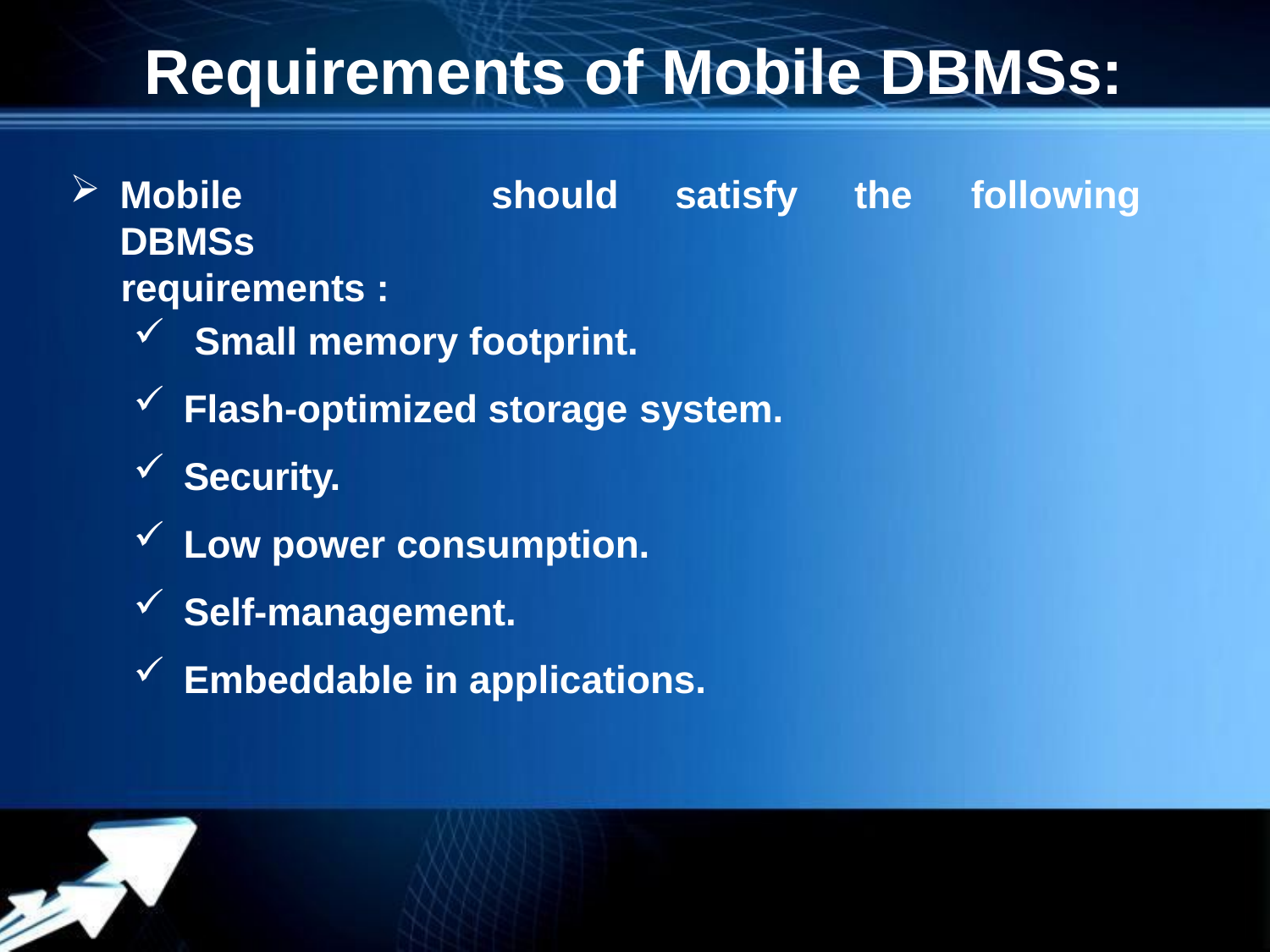

Powerpoint Templates

# Requirements of Mobile DBMSs:
Mobile	DBMSs
requirements :
should
satisfy
the	following
Small memory footprint.
Flash-optimized storage system.
Security.
Low power consumption.
Self-management.
Embeddable in applications.